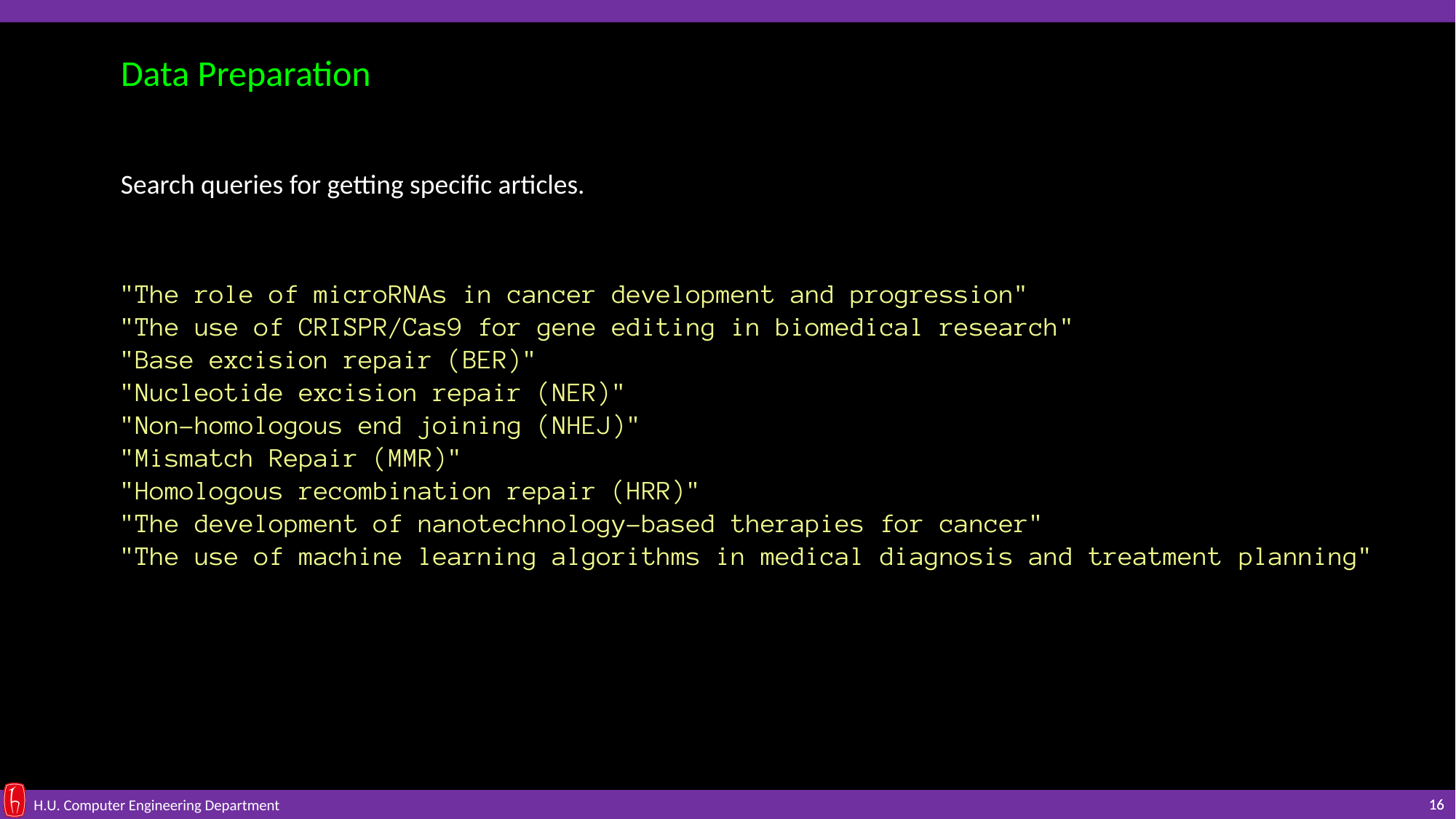

Data Preparation
Search queries for getting specific articles.
"The role of microRNAs in cancer development and progression"
"The use of CRISPR/Cas9 for gene editing in biomedical research"
"Base excision repair (BER)"
"Nucleotide excision repair (NER)"
"Non-homologous end joining (NHEJ)"
"Mismatch Repair (MMR)"
"Homologous recombination repair (HRR)"
"The development of nanotechnology-based therapies for cancer"
"The use of machine learning algorithms in medical diagnosis and treatment planning"
16